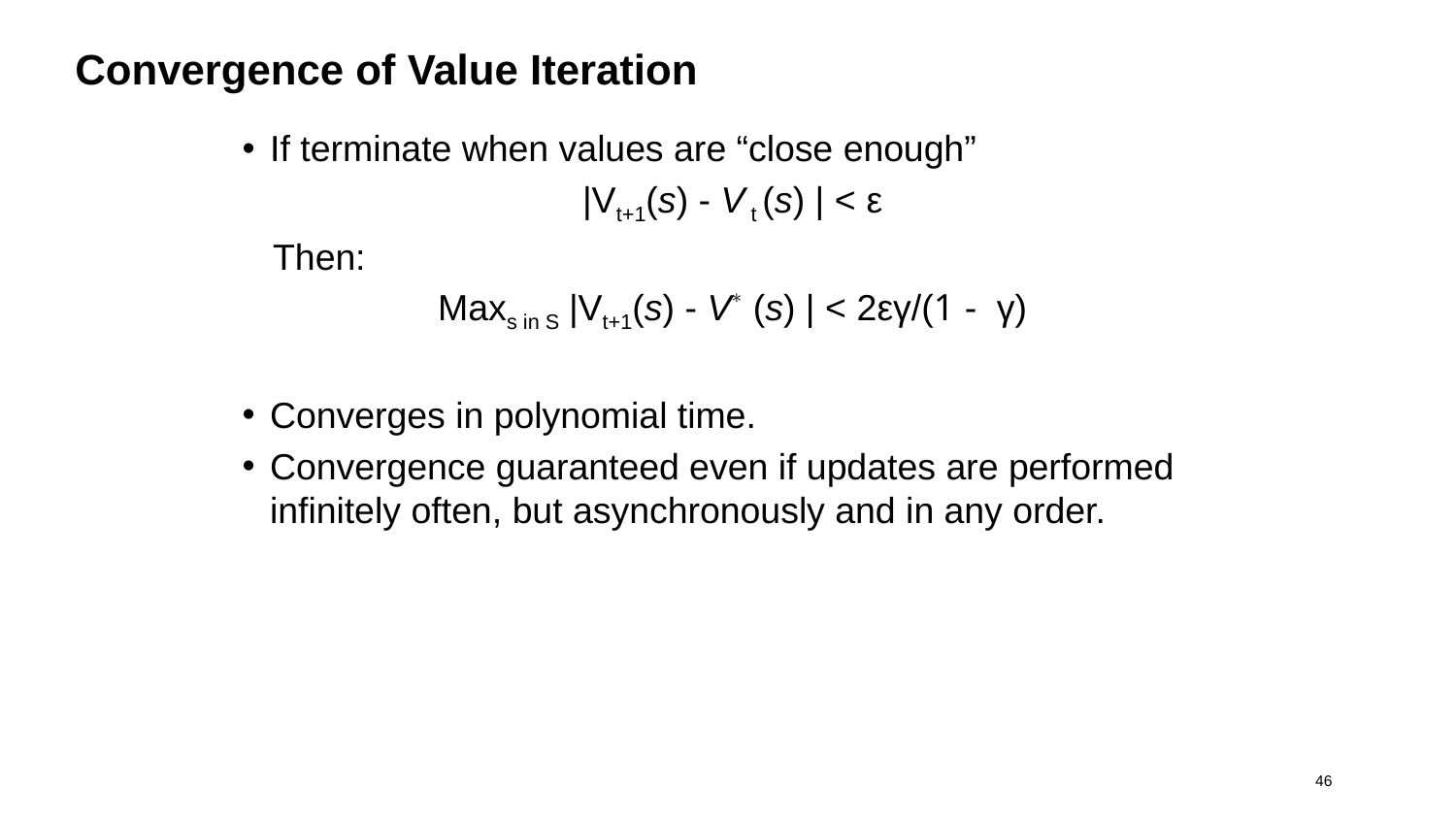

# Convergence of Value Iteration
If terminate when values are “close enough”
|Vt+1(s) - V t (s) | < ε
   Then:
Maxs in S |Vt+1(s) - V*  (s) | < 2εγ/(1 -  γ)

Converges in polynomial time.
Convergence guaranteed even if updates are performed infinitely often, but asynchronously and in any order.
 46